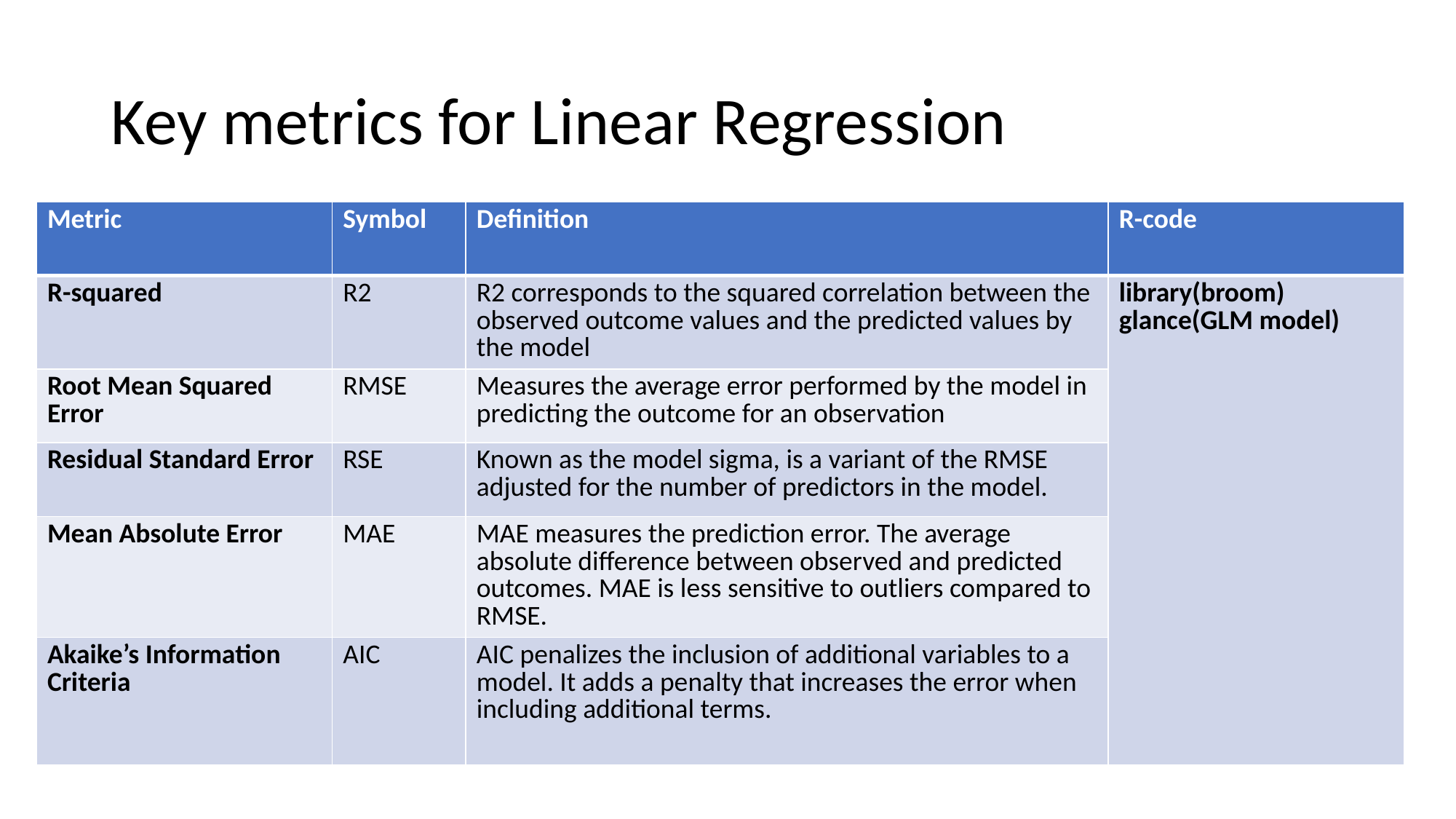

# Key metrics for Linear Regression
| Metric | Symbol | Definition | R-code |
| --- | --- | --- | --- |
| R-squared | R2 | R2 corresponds to the squared correlation between the observed outcome values and the predicted values by the model | library(broom) glance(GLM model) |
| Root Mean Squared Error | RMSE | Measures the average error performed by the model in predicting the outcome for an observation |  |
| Residual Standard Error | RSE | Known as the model sigma, is a variant of the RMSE adjusted for the number of predictors in the model. |  |
| Mean Absolute Error | MAE | MAE measures the prediction error. The average absolute difference between observed and predicted outcomes. MAE is less sensitive to outliers compared to RMSE. |  |
| Akaike’s Information Criteria | AIC | AIC penalizes the inclusion of additional variables to a model. It adds a penalty that increases the error when including additional terms. |  |